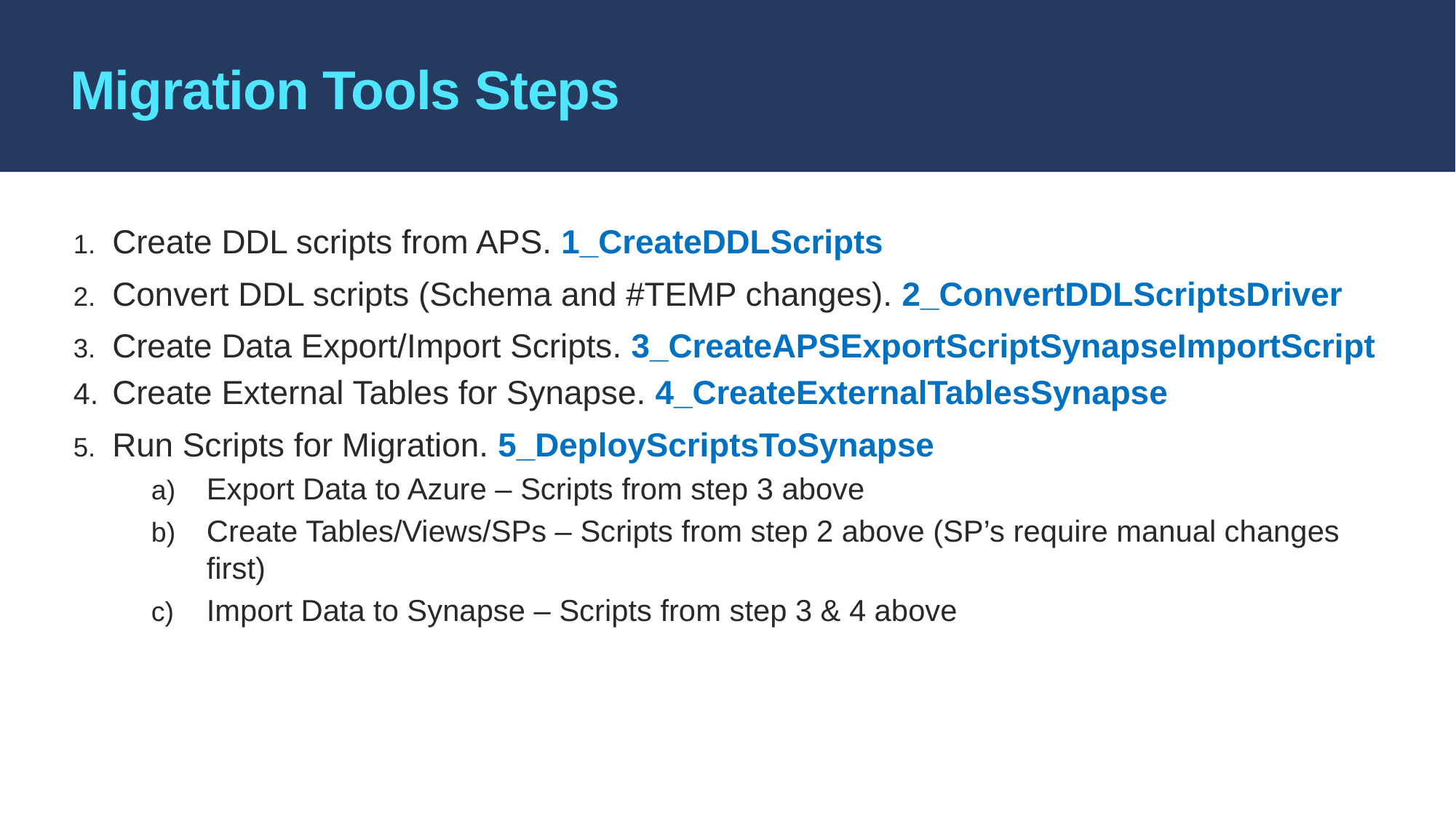

# Migration Tools Steps
Create DDL scripts from APS. 1_CreateDDLScripts
Convert DDL scripts (Schema and #TEMP changes). 2_ConvertDDLScriptsDriver
Create Data Export/Import Scripts. 3_CreateAPSExportScriptSynapseImportScript
Create External Tables for Synapse. 4_CreateExternalTablesSynapse
Run Scripts for Migration. 5_DeployScriptsToSynapse
Export Data to Azure – Scripts from step 3 above
Create Tables/Views/SPs – Scripts from step 2 above (SP’s require manual changes first)
Import Data to Synapse – Scripts from step 3 & 4 above